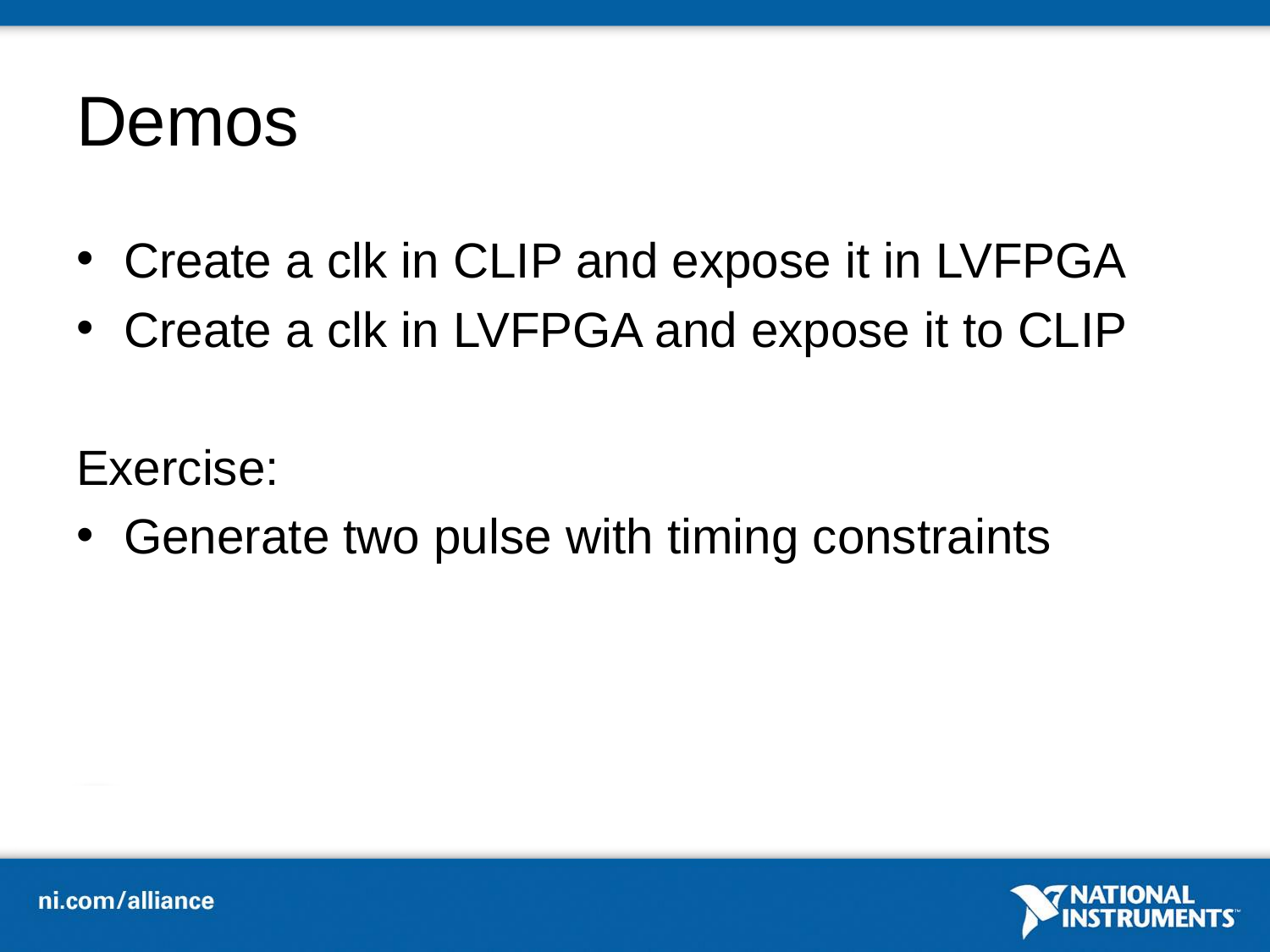

# Demos
Create a clk in CLIP and expose it in LVFPGA
Create a clk in LVFPGA and expose it to CLIP

Exercise:
Generate two pulse with timing constraints